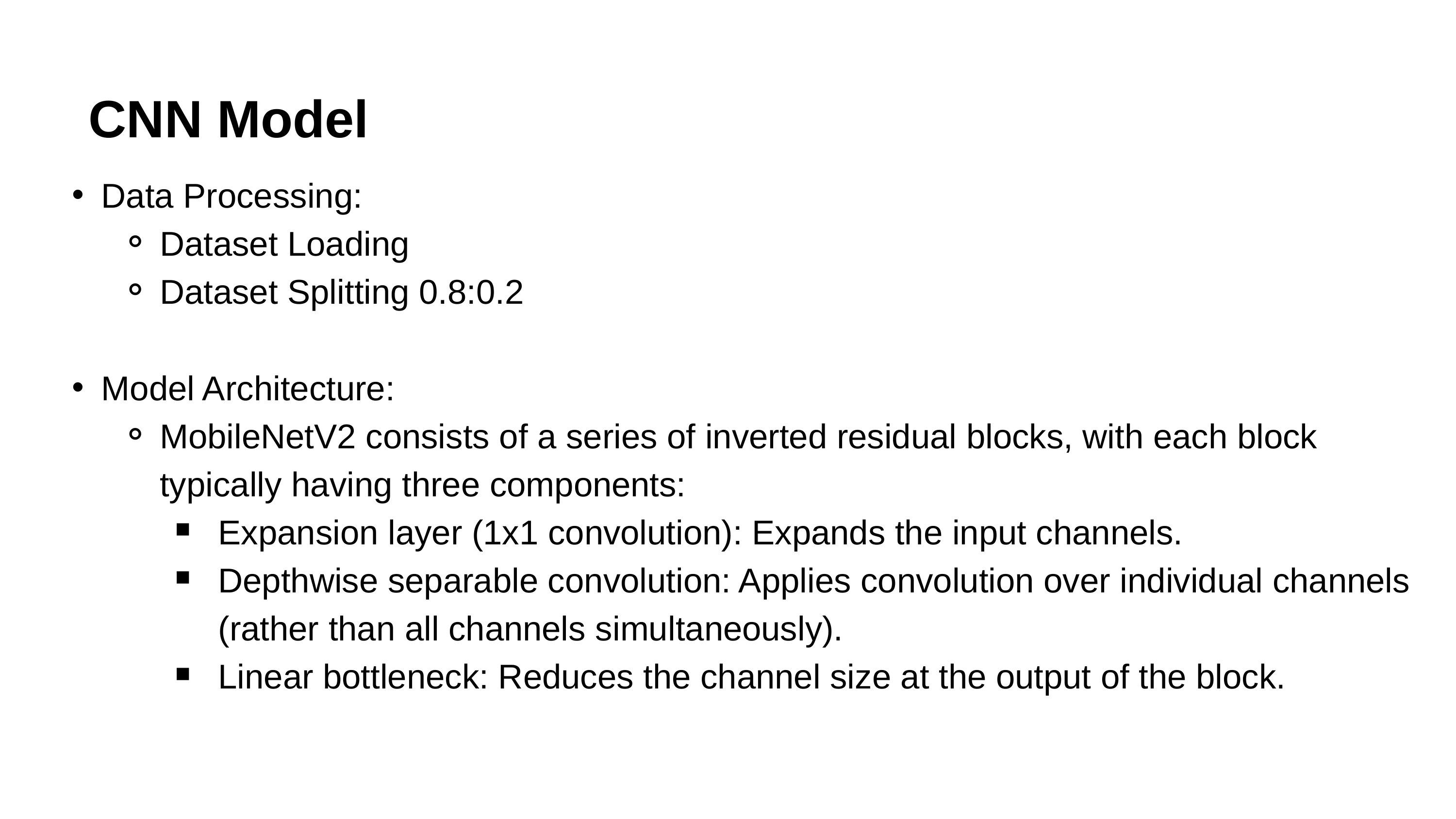

CNN Model
Data Processing:
Dataset Loading
Dataset Splitting 0.8:0.2

Model Architecture:
MobileNetV2 consists of a series of inverted residual blocks, with each block typically having three components:
Expansion layer (1x1 convolution): Expands the input channels.
Depthwise separable convolution: Applies convolution over individual channels (rather than all channels simultaneously).
Linear bottleneck: Reduces the channel size at the output of the block.